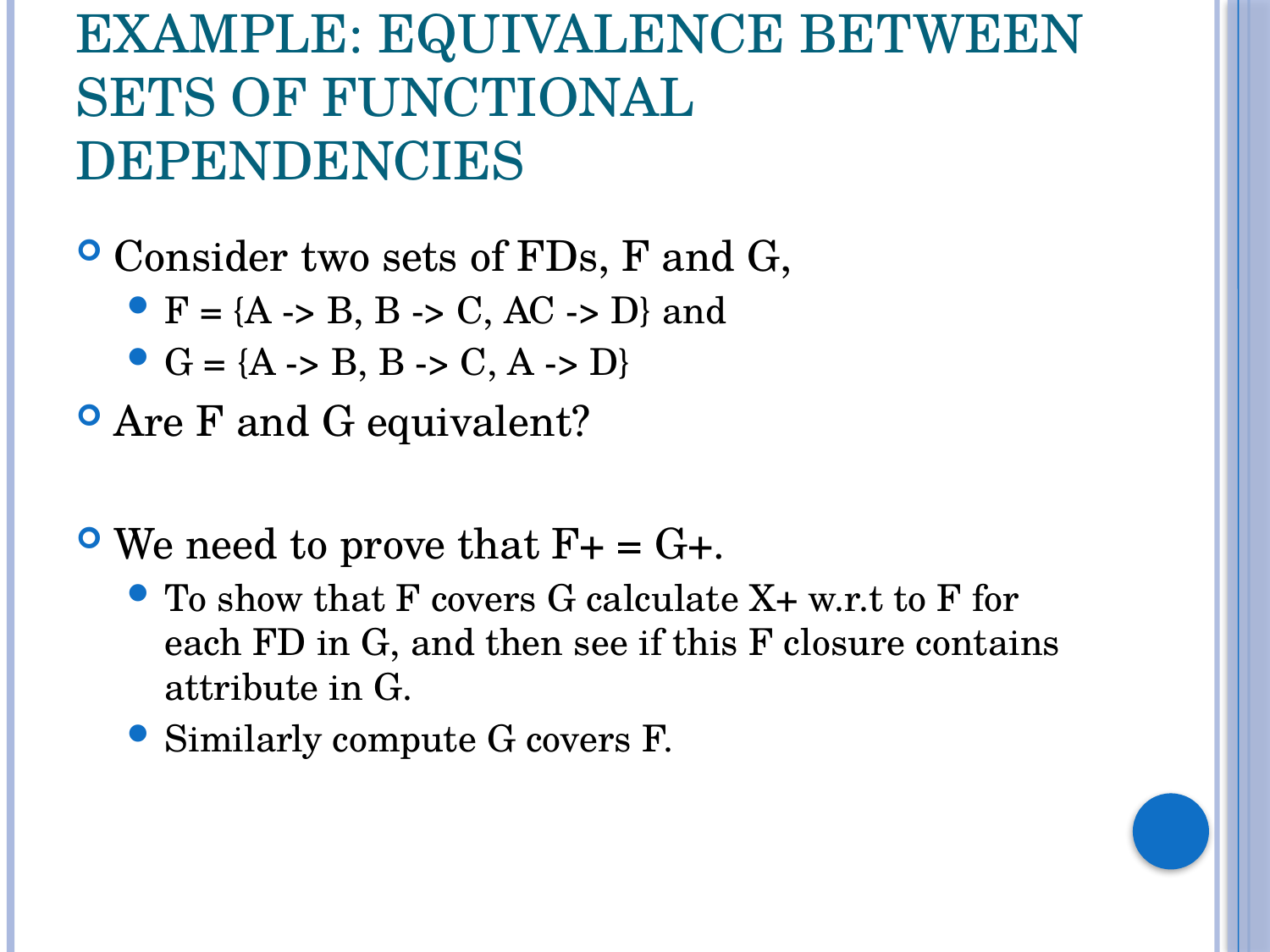

# Example: Equivalence between sets of Functional Dependencies
Consider two sets of FDs, F and G,
F = {A -> B, B -> C, AC -> D} and
G = {A -> B, B -> C, A -> D}
Are F and G equivalent?

We need to prove that F+ = G+.
To show that F covers G calculate X+ w.r.t to F for each FD in G, and then see if this F closure contains attribute in G.
Similarly compute G covers F.